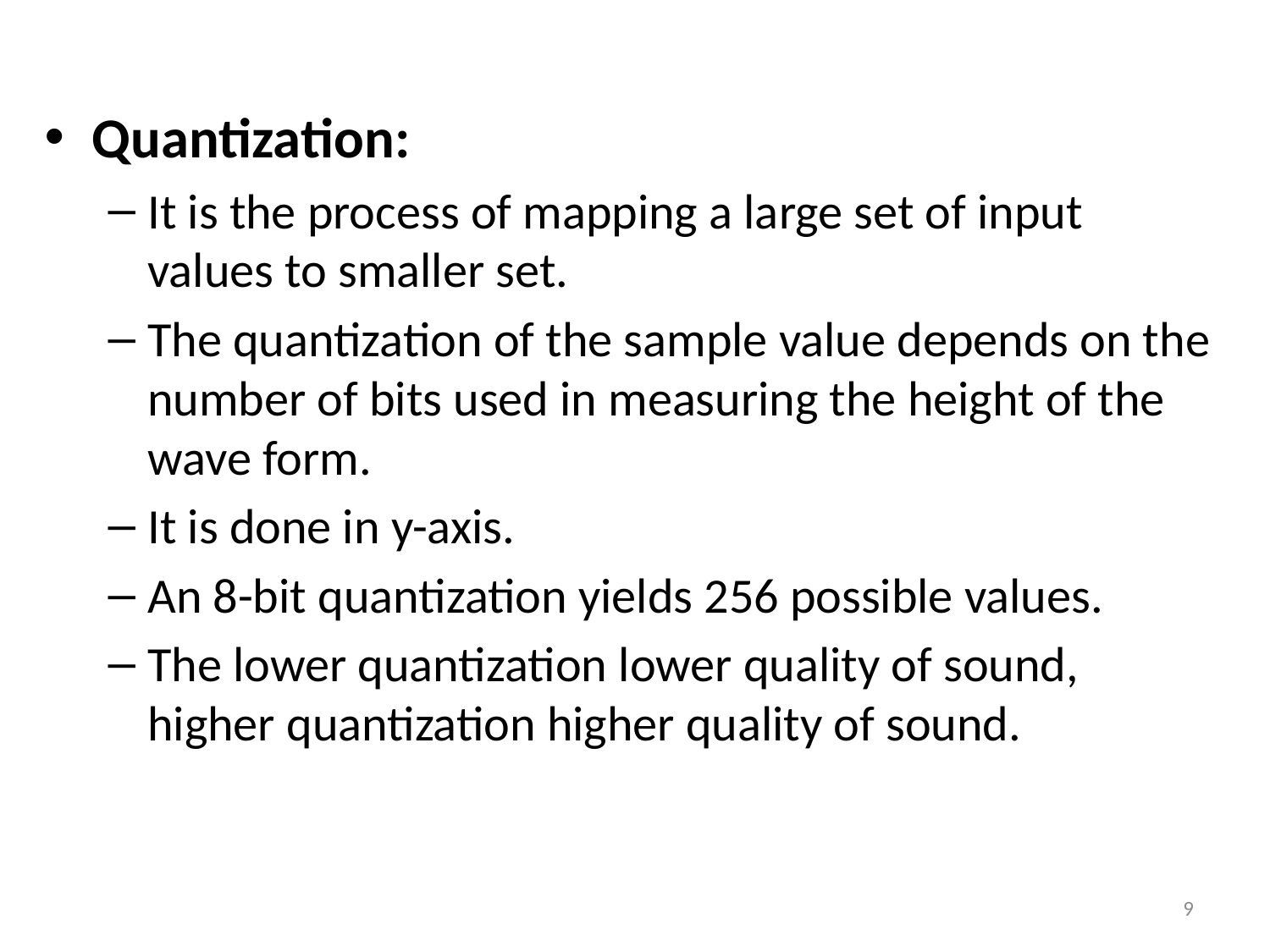

Quantization:
It is the process of mapping a large set of input values to smaller set.
The quantization of the sample value depends on the number of bits used in measuring the height of the wave form.
It is done in y-axis.
An 8-bit quantization yields 256 possible values.
The lower quantization lower quality of sound, higher quantization higher quality of sound.

9